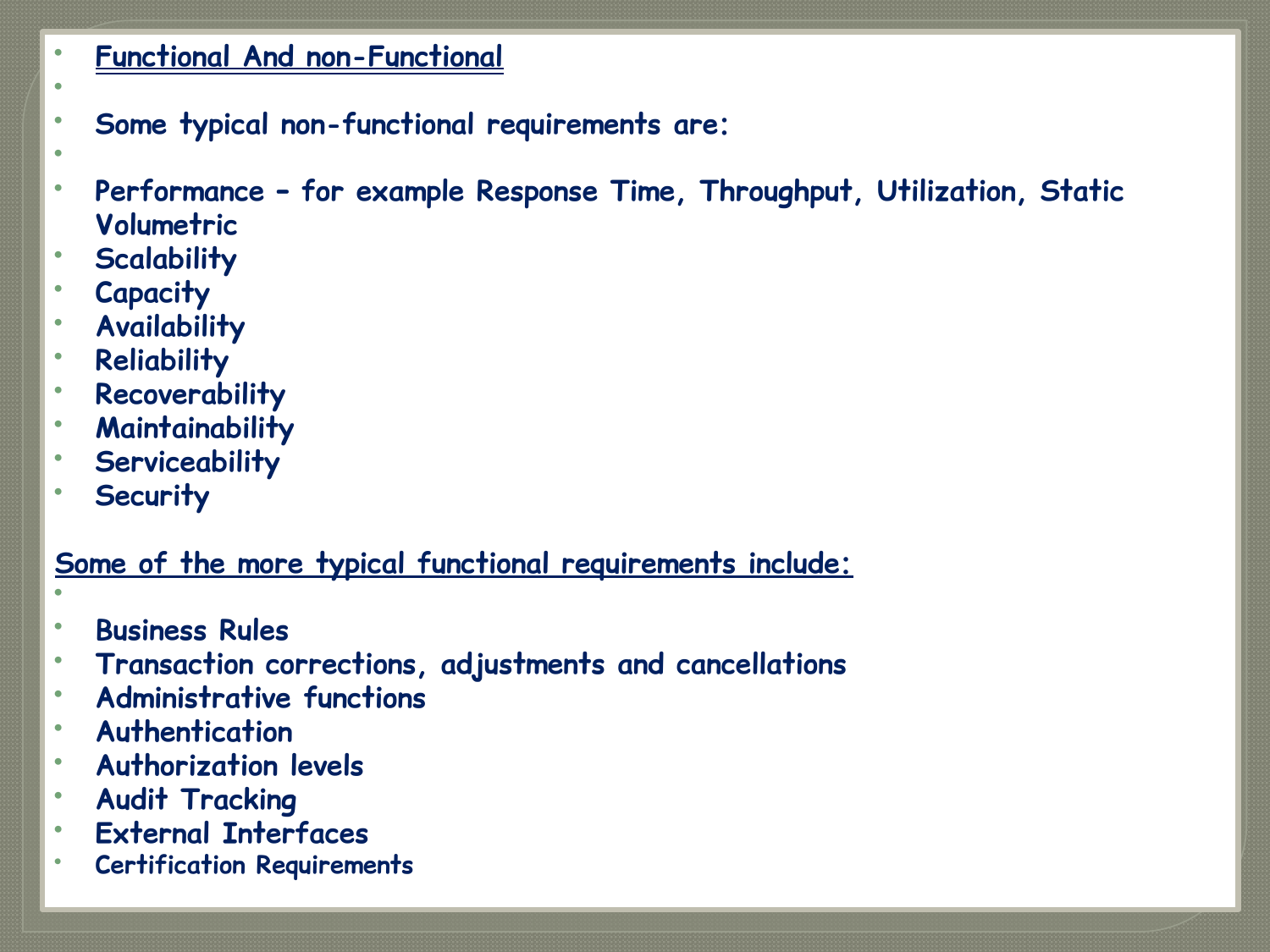

Functional And non-Functional

Some typical non-functional requirements are:

Performance – for example Response Time, Throughput, Utilization, Static Volumetric
Scalability
Capacity
Availability
Reliability
Recoverability
Maintainability
Serviceability
Security

Some of the more typical functional requirements include:

Business Rules
Transaction corrections, adjustments and cancellations
Administrative functions
Authentication
Authorization levels
Audit Tracking
External Interfaces
Certification Requirements